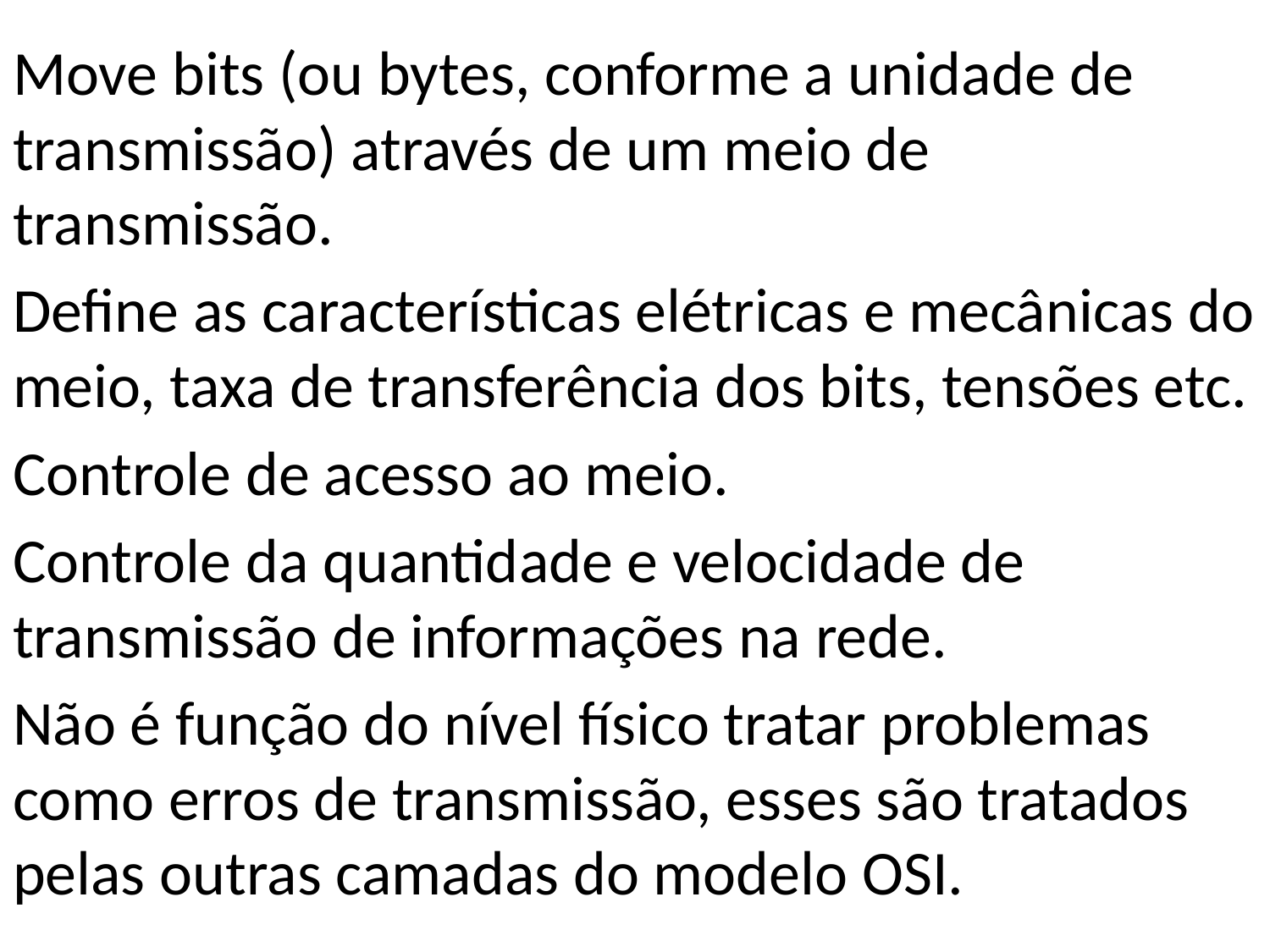

Move bits (ou bytes, conforme a unidade de transmissão) através de um meio de transmissão.
Define as características elétricas e mecânicas do meio, taxa de transferência dos bits, tensões etc.
Controle de acesso ao meio.
Controle da quantidade e velocidade de transmissão de informações na rede.
Não é função do nível físico tratar problemas como erros de transmissão, esses são tratados pelas outras camadas do modelo OSI.